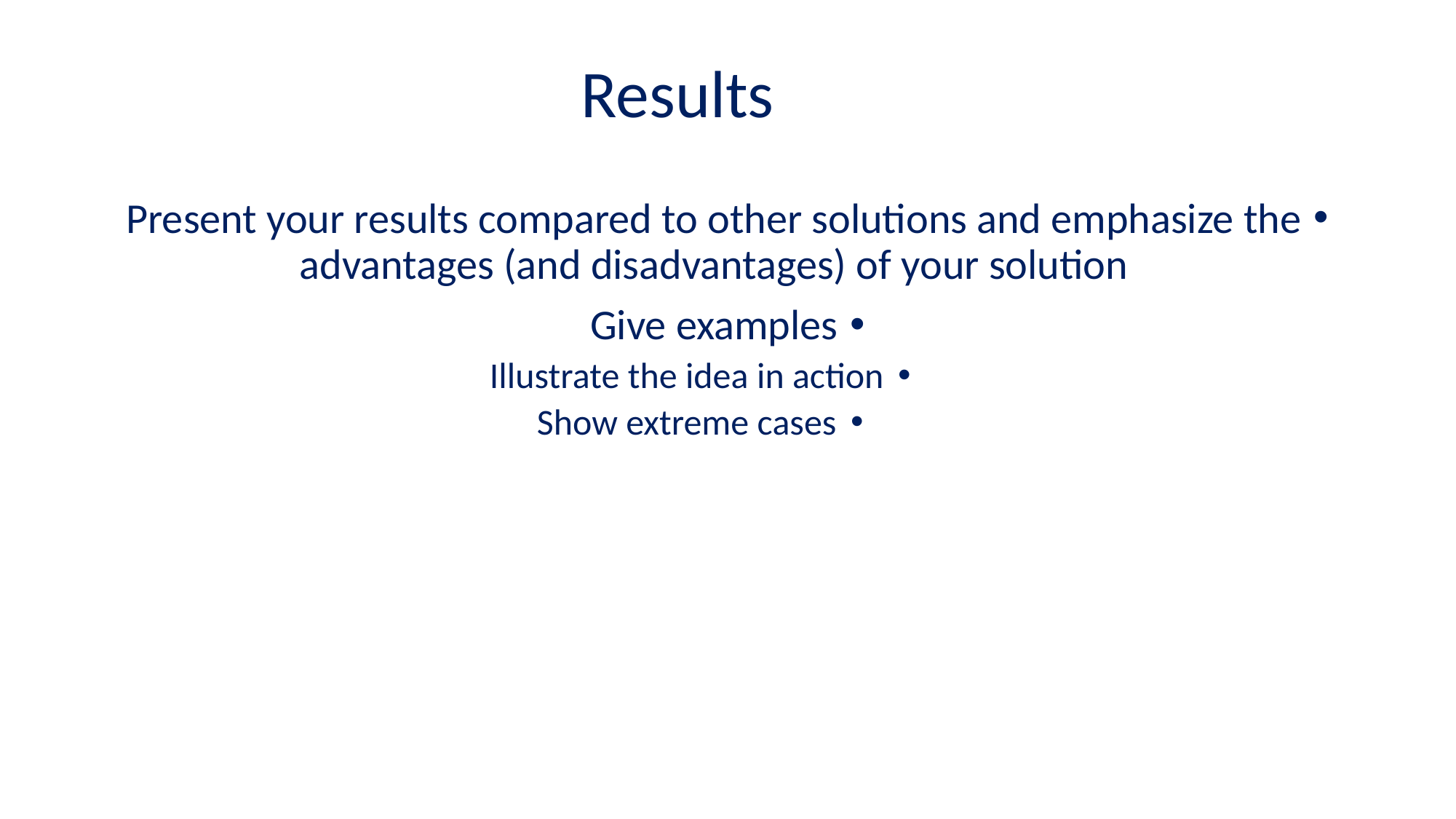

Results
Present your results compared to other solutions and emphasize the advantages (and disadvantages) of your solution
Give examples
Illustrate the idea in action
Show extreme cases